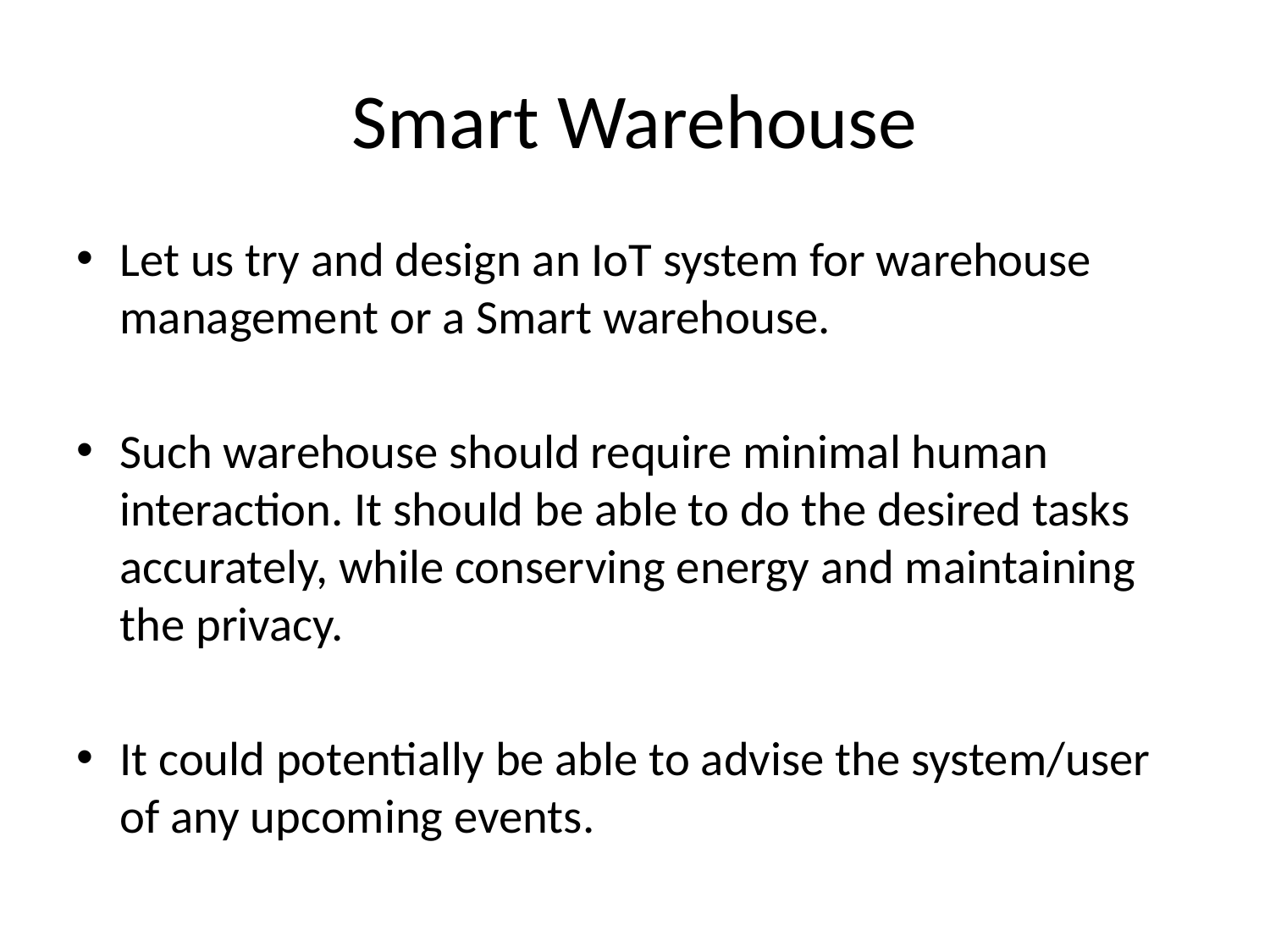

# Smart Warehouse
Let us try and design an IoT system for warehouse management or a Smart warehouse.

Such warehouse should require minimal human interaction. It should be able to do the desired tasks accurately, while conserving energy and maintaining the privacy.

It could potentially be able to advise the system/user of any upcoming events.